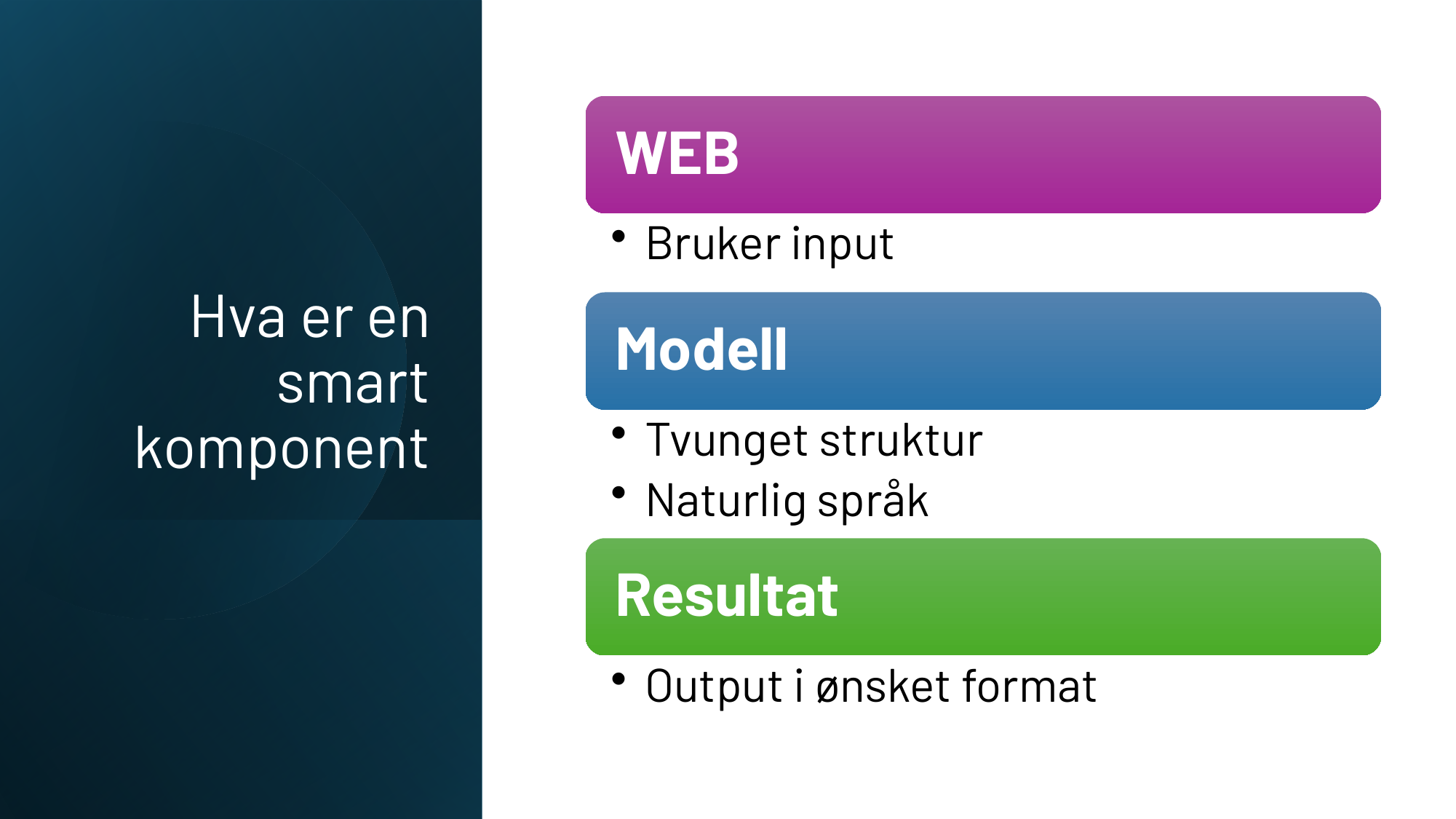

WEB
Bruker input
Modell
Tvunget struktur
Naturlig språk
Resultat
Output i ønsket format

# Hva er en smart komponent